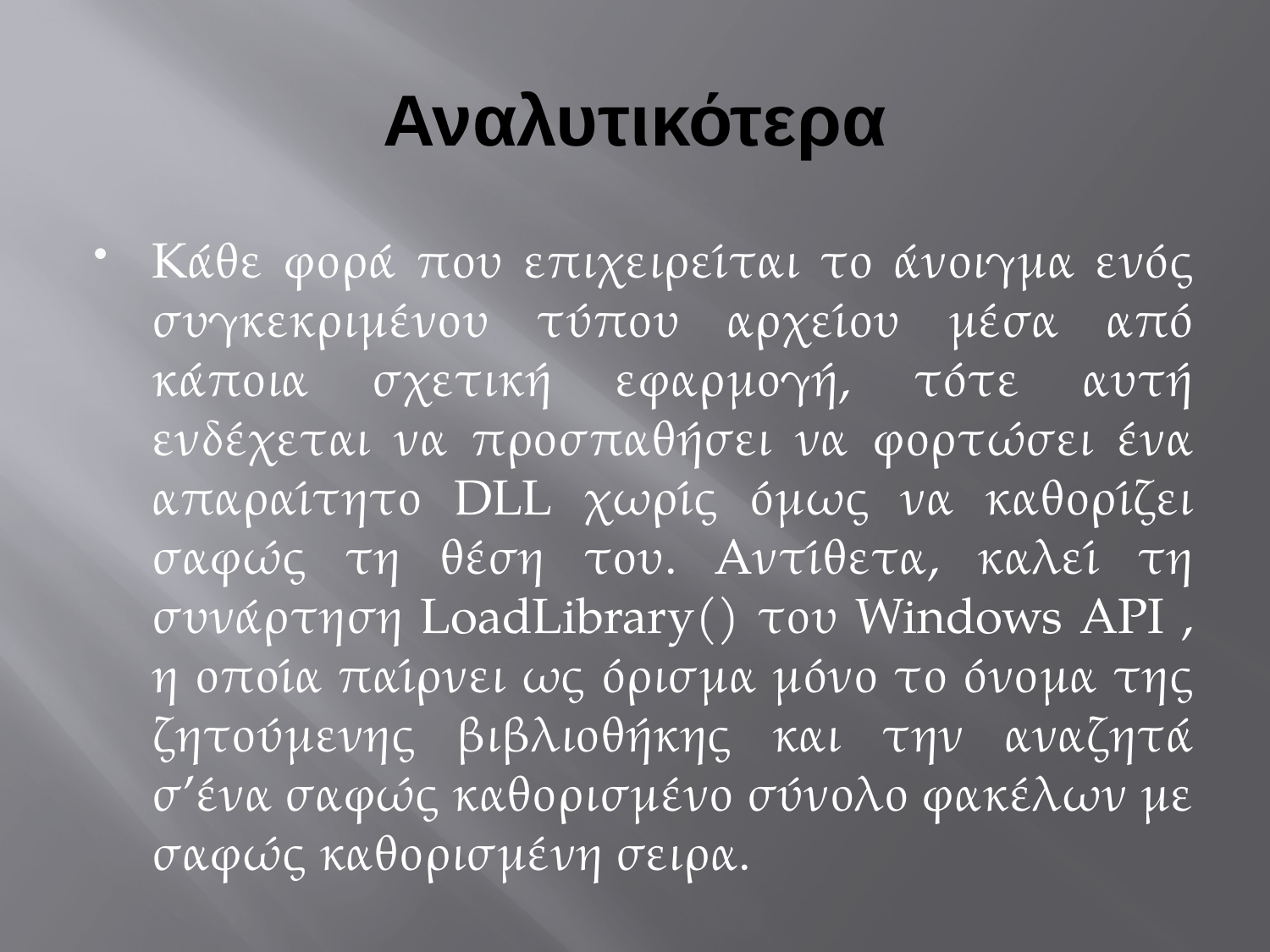

# Αναλυτικότερα
Κάθε φορά που επιχειρείται το άνοιγμα ενός συγκεκριμένου τύπου αρχείου μέσα από κάποια σχετική εφαρμογή, τότε αυτή ενδέχεται να προσπαθήσει να φορτώσει ένα απαραίτητο DLL χωρίς όμως να καθορίζει σαφώς τη θέση του. Αντίθετα, καλεί τη συνάρτηση LoadLibrary() του Windows API , η οποία παίρνει ως όρισμα μόνο το όνομα της ζητούμενης βιβλιοθήκης και την αναζητά σ’ένα σαφώς καθορισμένο σύνολο φακέλων με σαφώς καθορισμένη σειρα.